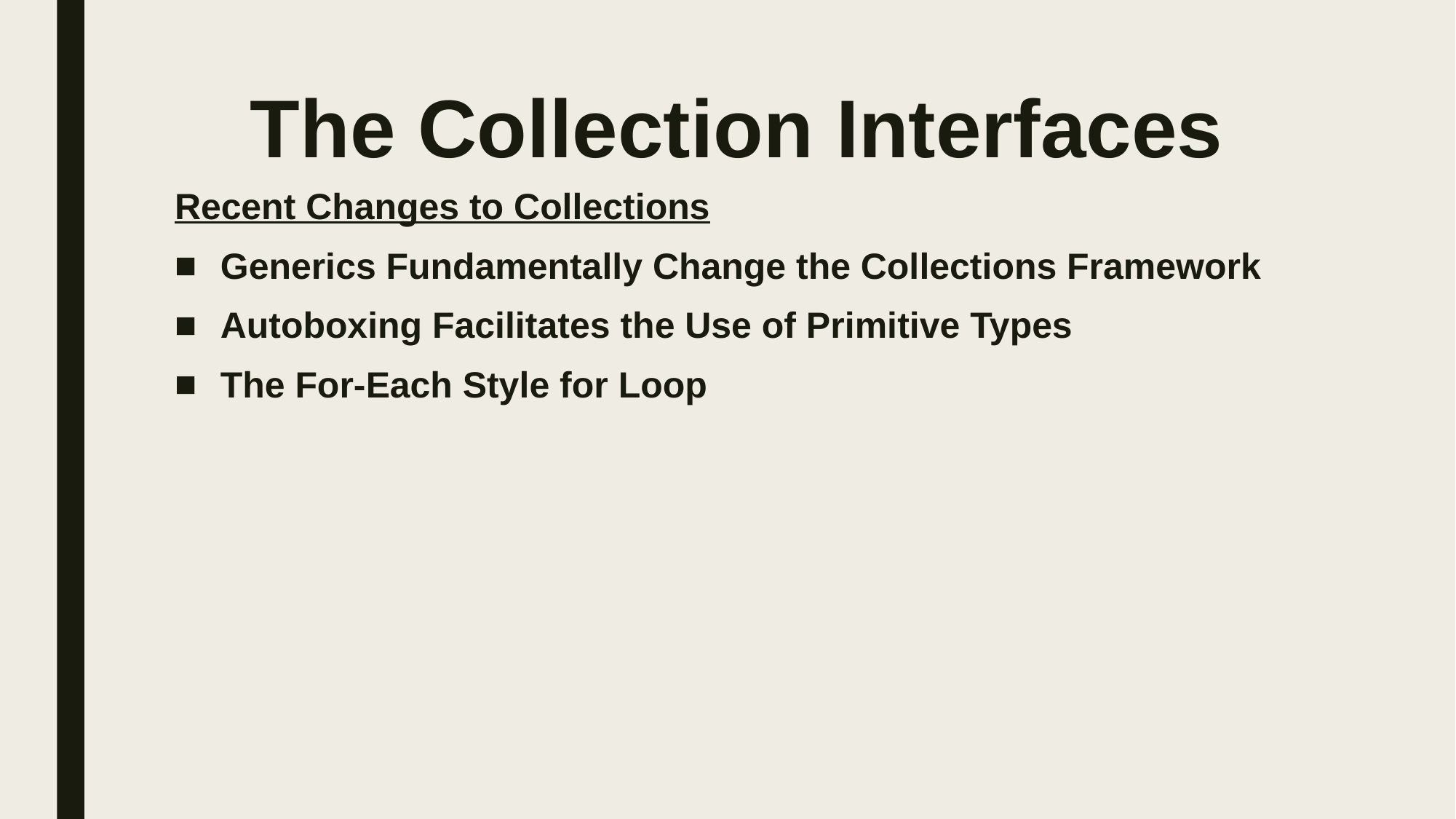

# The Collection Interfaces
Recent Changes to Collections
Generics Fundamentally Change the Collections Framework
Autoboxing Facilitates the Use of Primitive Types
The For-Each Style for Loop